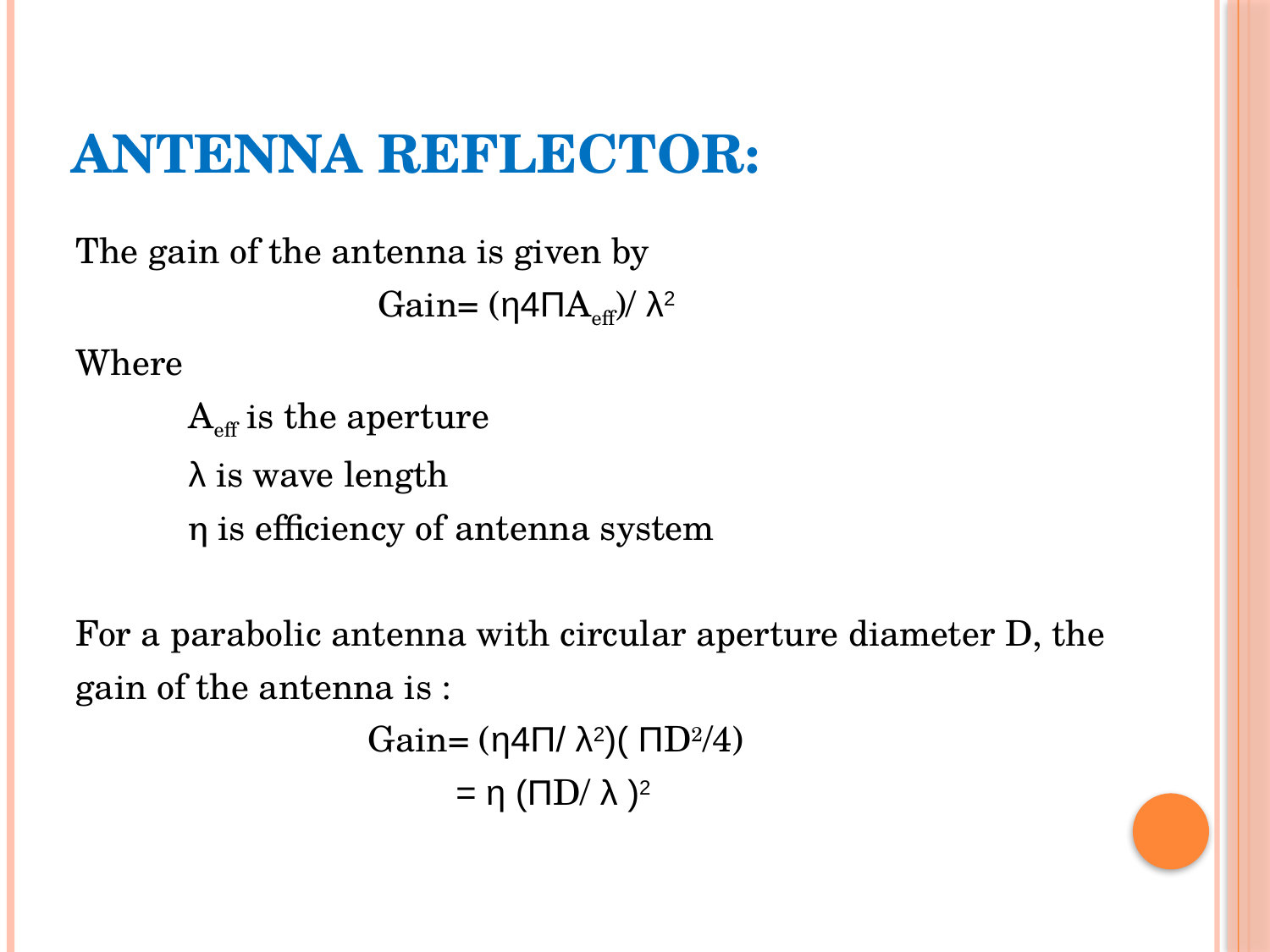

# ANTENNA REFLECTOR:
The gain of the antenna is given by
           		 Gain= (η4ΠAeff)/ λ2
Where
Aeff is the aperture
λ is wave length
η is efficiency of antenna system

For a parabolic antenna with circular aperture diameter D, the
gain of the antenna is :
			Gain= (η4Π/ λ2)( ΠD2/4)
			         = η (ΠD/ λ )2